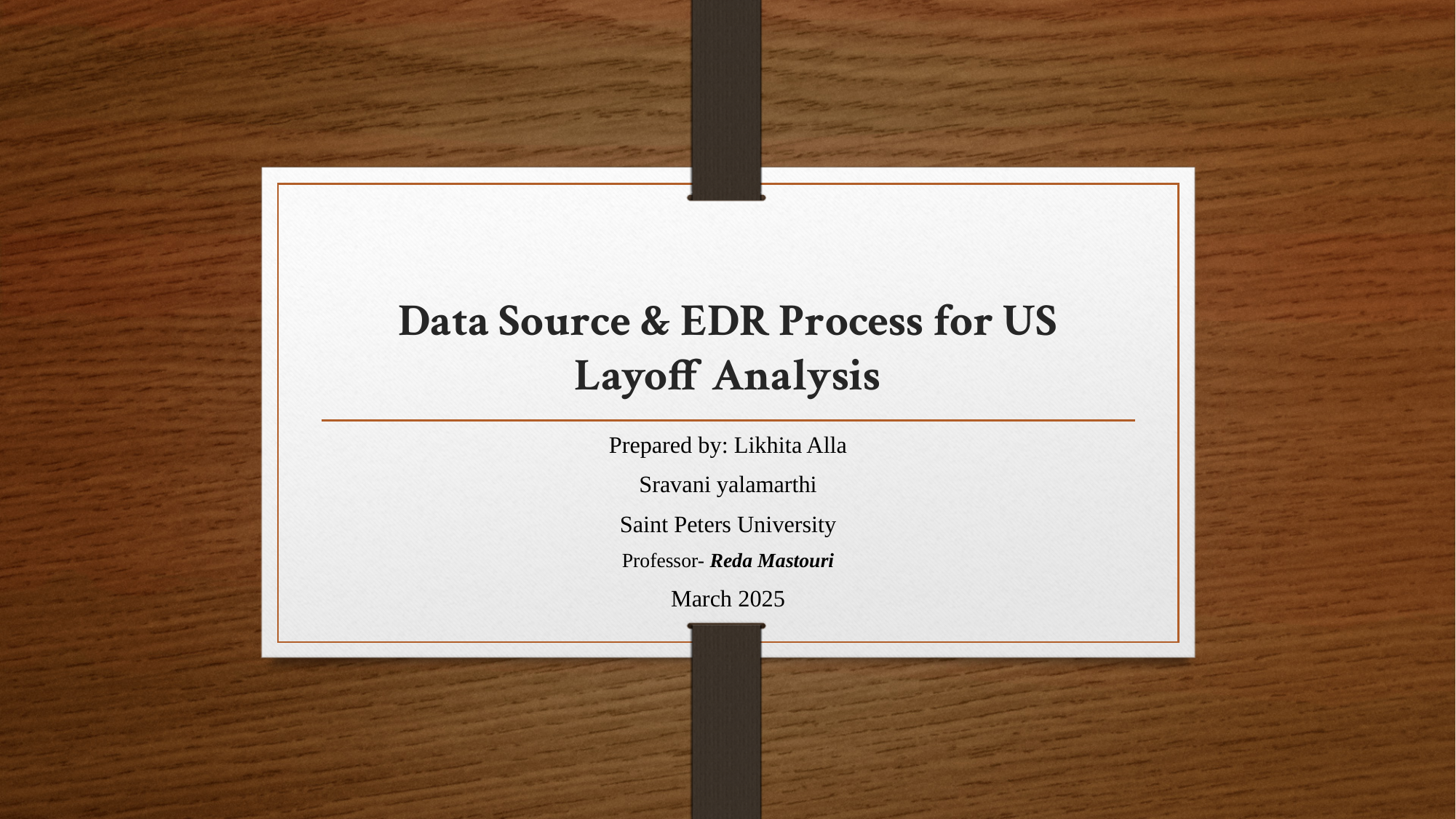

# Data Source & EDR Process for US Layoff Analysis
Prepared by: Likhita Alla
Sravani yalamarthi
Saint Peters University
Professor- Reda Mastouri
March 2025